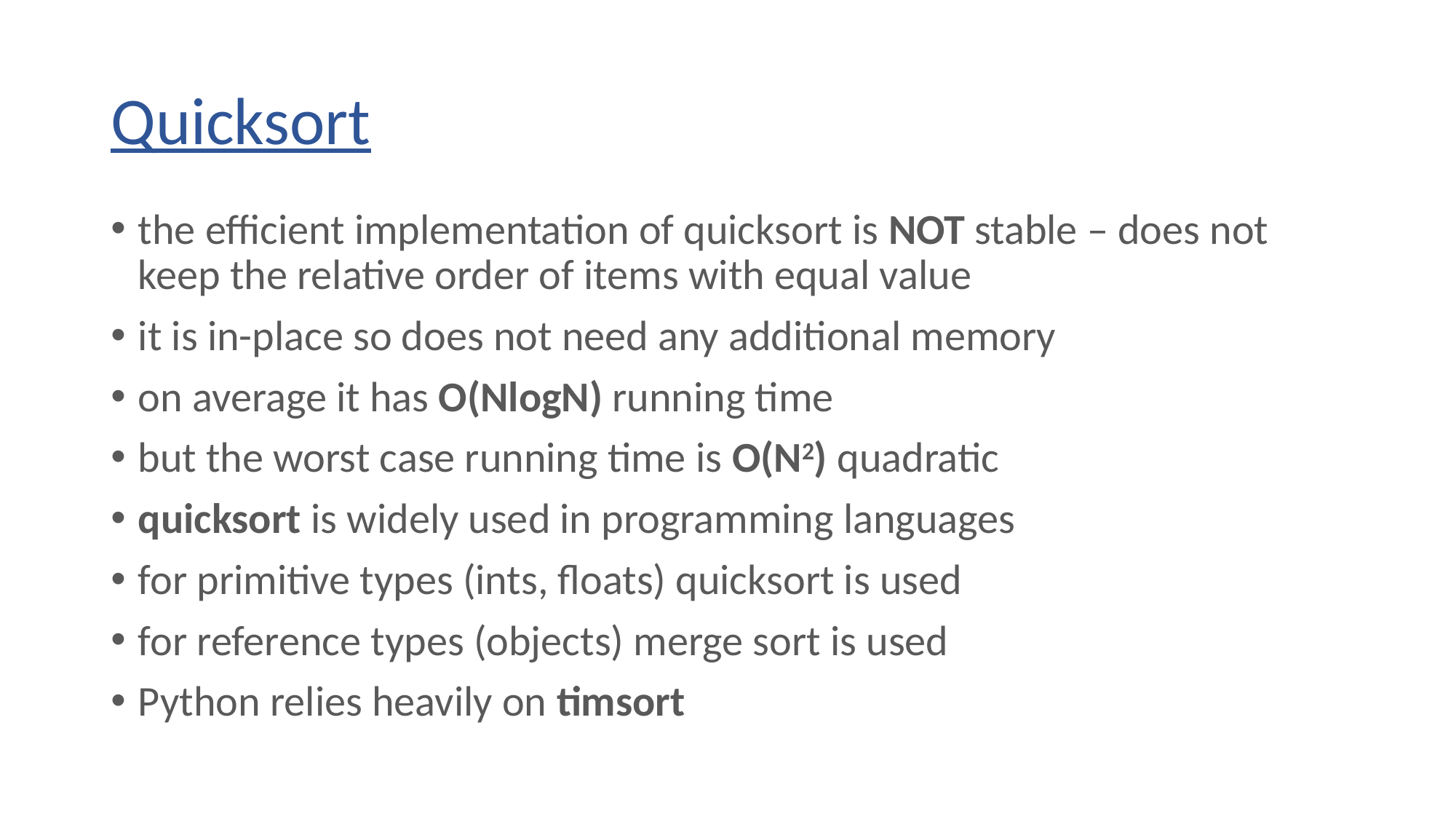

# Quicksort
the efficient implementation of quicksort is NOT stable – does not keep the relative order of items with equal value
it is in-place so does not need any additional memory
on average it has O(NlogN) running time
but the worst case running time is O(N2) quadratic
quicksort is widely used in programming languages
for primitive types (ints, floats) quicksort is used
for reference types (objects) merge sort is used
Python relies heavily on timsort